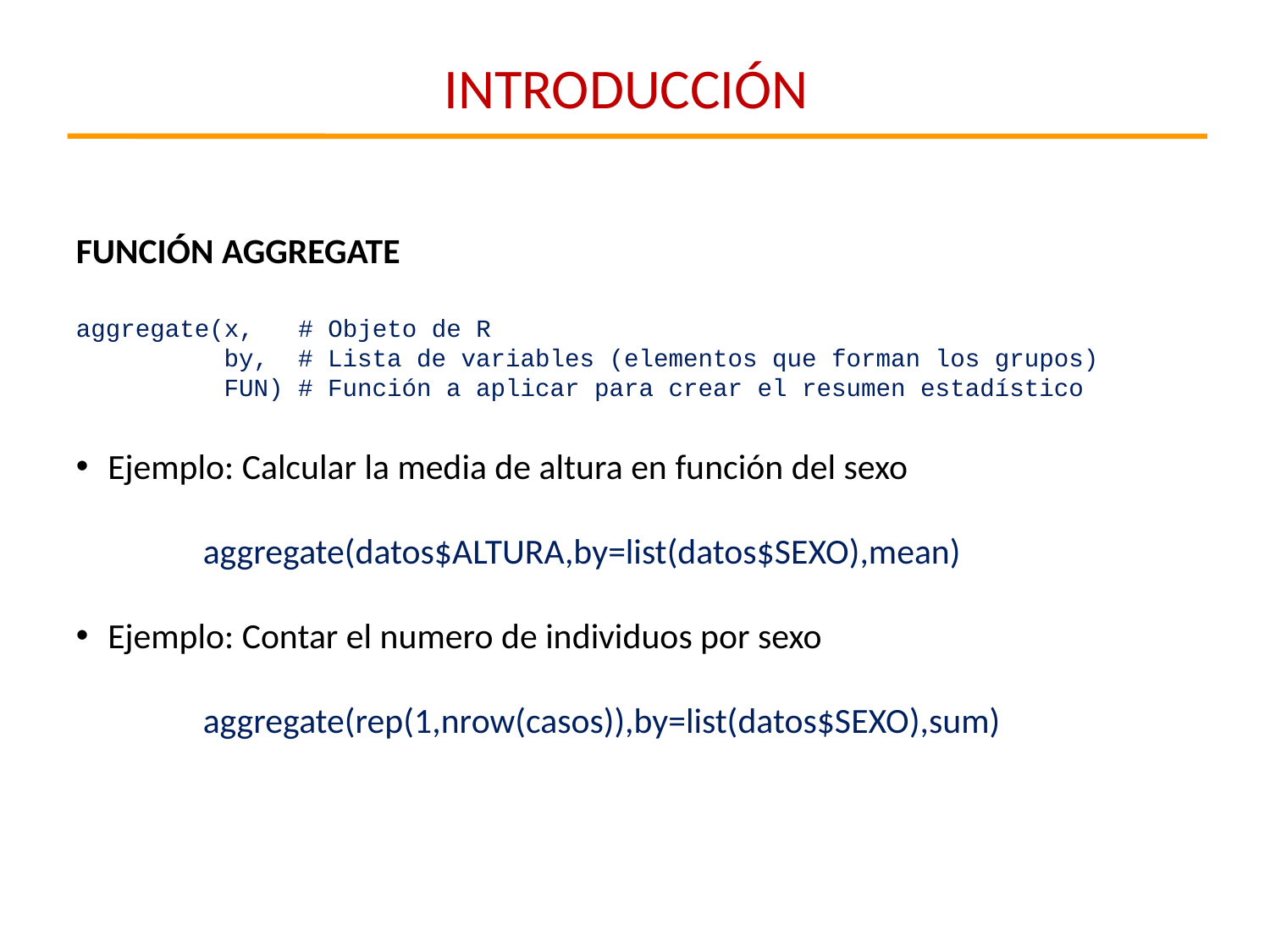

INTRODUCCIÓN

FUNCIÓN AGGREGATE

aggregate(x,   # Objeto de R
          by,  # Lista de variables (elementos que forman los grupos)
          FUN) # Función a aplicar para crear el resumen estadístico

Ejemplo: Calcular la media de altura en función del sexo

	aggregate(datos$ALTURA,by=list(datos$SEXO),mean)

Ejemplo: Contar el numero de individuos por sexo

	aggregate(rep(1,nrow(casos)),by=list(datos$SEXO),sum)